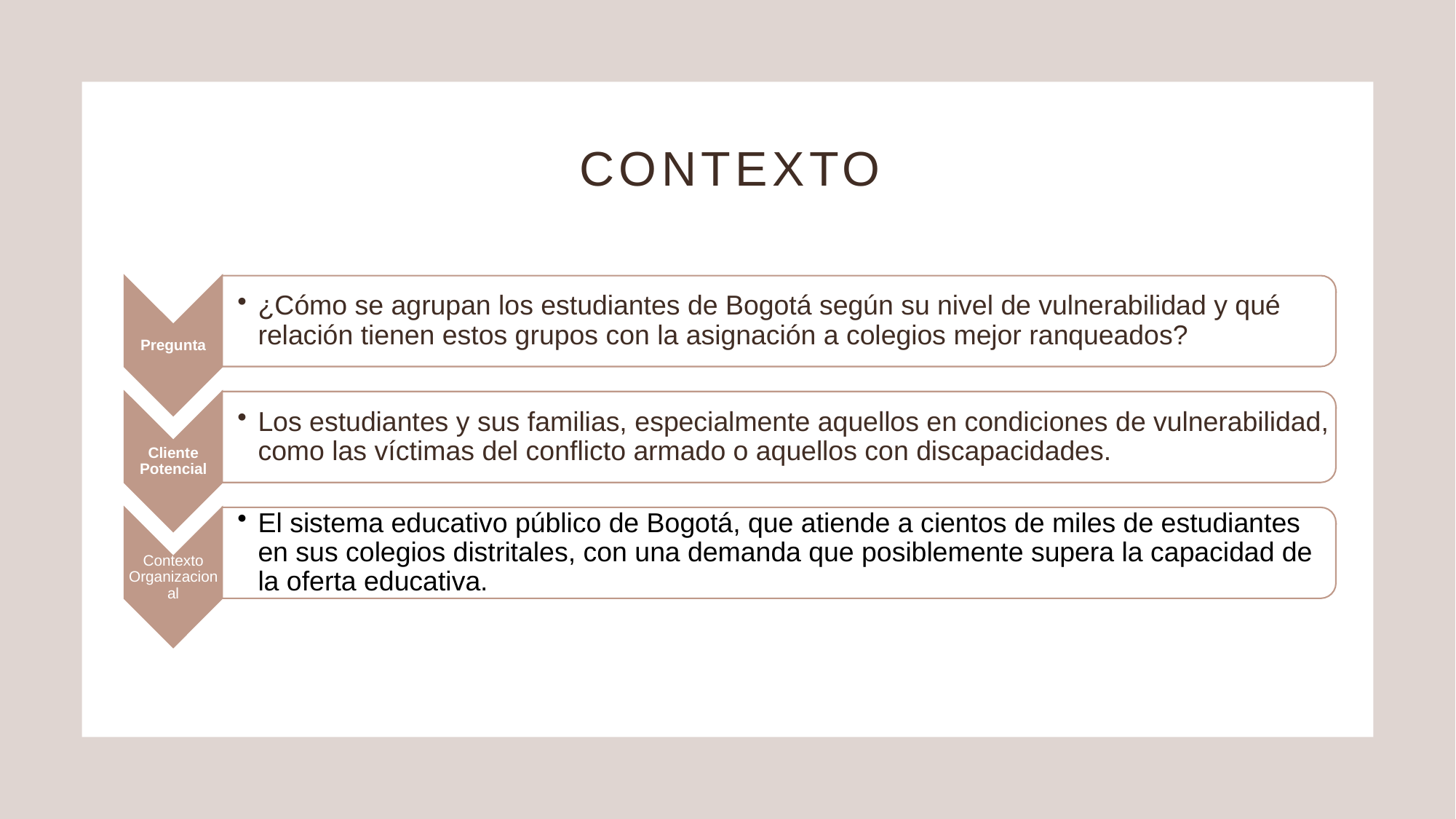

# contexto
Pregunta
¿Cómo se agrupan los estudiantes de Bogotá según su nivel de vulnerabilidad y qué relación tienen estos grupos con la asignación a colegios mejor ranqueados?
Cliente Potencial
Los estudiantes y sus familias, especialmente aquellos en condiciones de vulnerabilidad, como las víctimas del conflicto armado o aquellos con discapacidades.
Contexto Organizacional
El sistema educativo público de Bogotá, que atiende a cientos de miles de estudiantes en sus colegios distritales, con una demanda que posiblemente supera la capacidad de la oferta educativa.